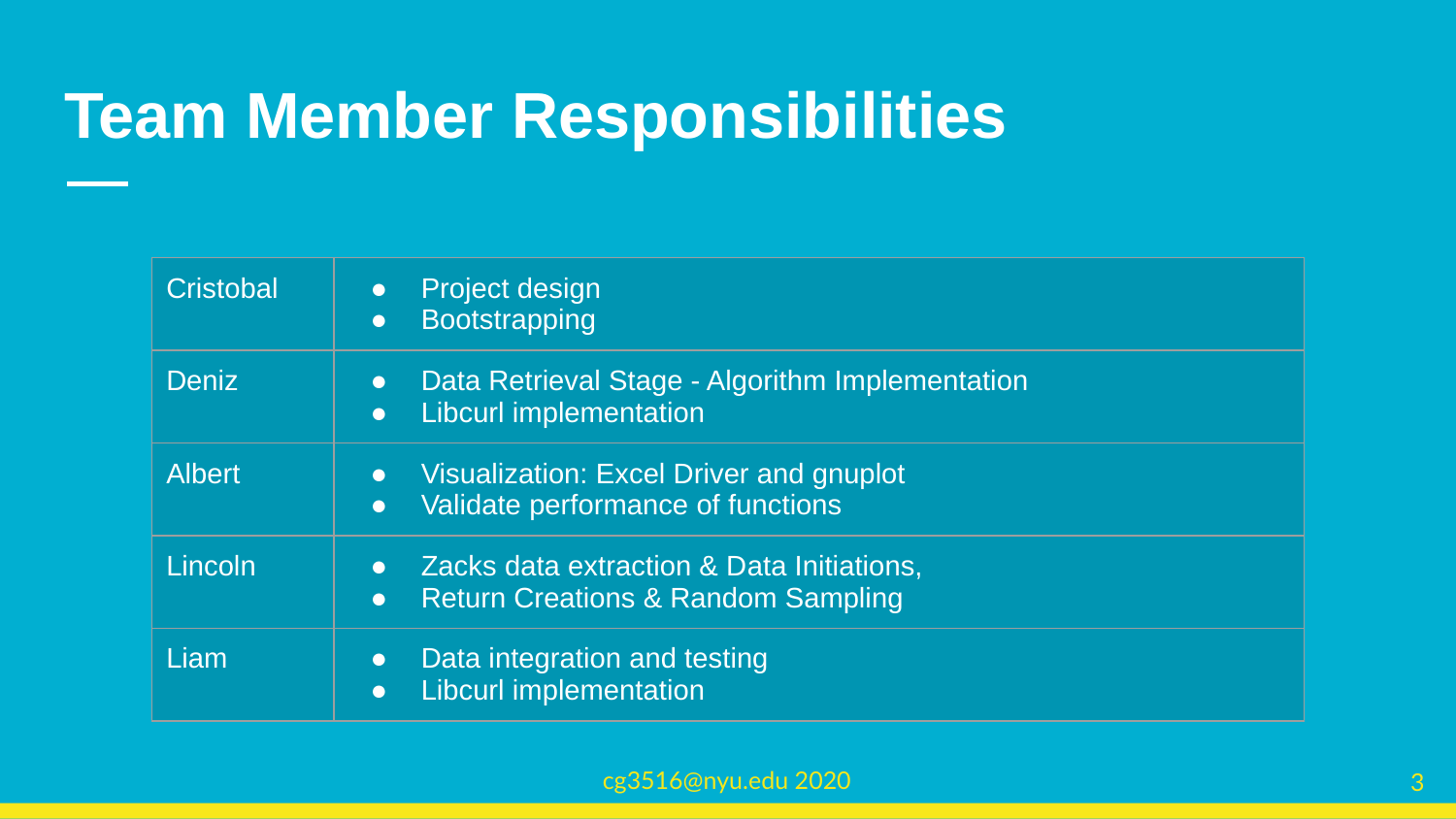

# Team Member Responsibilities
| Cristobal | Project design Bootstrapping |
| --- | --- |
| Deniz | Data Retrieval Stage - Algorithm Implementation Libcurl implementation |
| Albert | Visualization: Excel Driver and gnuplot Validate performance of functions |
| Lincoln | Zacks data extraction & Data Initiations, Return Creations & Random Sampling |
| Liam | Data integration and testing Libcurl implementation |
3